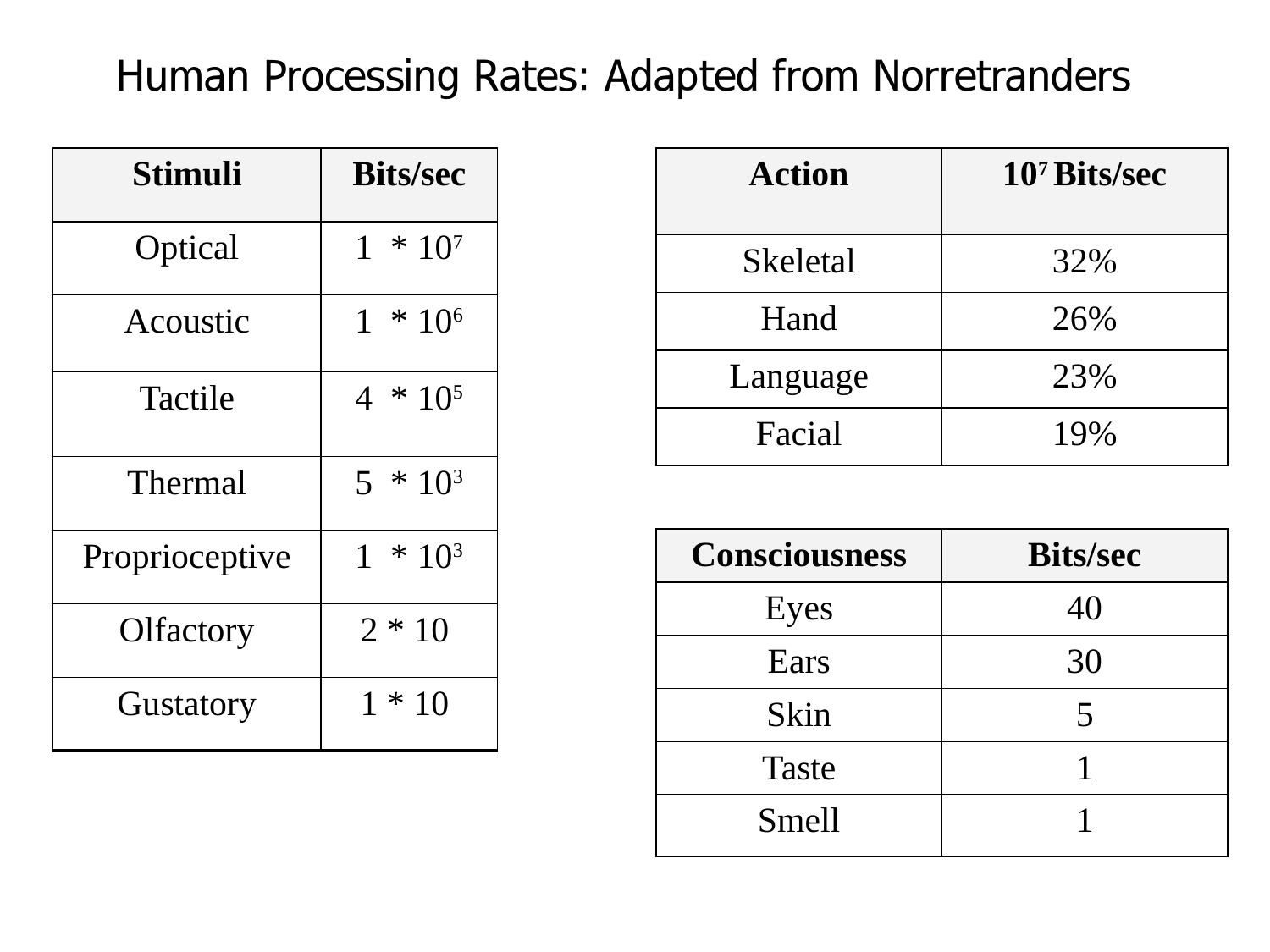

Human Processing Rates: Adapted from Norretranders
| Stimuli | Bits/sec |
| --- | --- |
| Optical | 1 \* 107 |
| Acoustic | 1 \* 106 |
| Tactile | 4 \* 105 |
| Thermal | 5 \* 103 |
| Proprioceptive | 1 \* 103 |
| Olfactory | 2 \* 10 |
| Gustatory | 1 \* 10 |
| Action | 107 Bits/sec |
| --- | --- |
| Skeletal | 32% |
| Hand | 26% |
| Language | 23% |
| Facial | 19% |

| Consciousness | Bits/sec |
| --- | --- |
| Eyes | 40 |
| Ears | 30 |
| Skin | 5 |
| Taste | 1 |
| Smell | 1 |